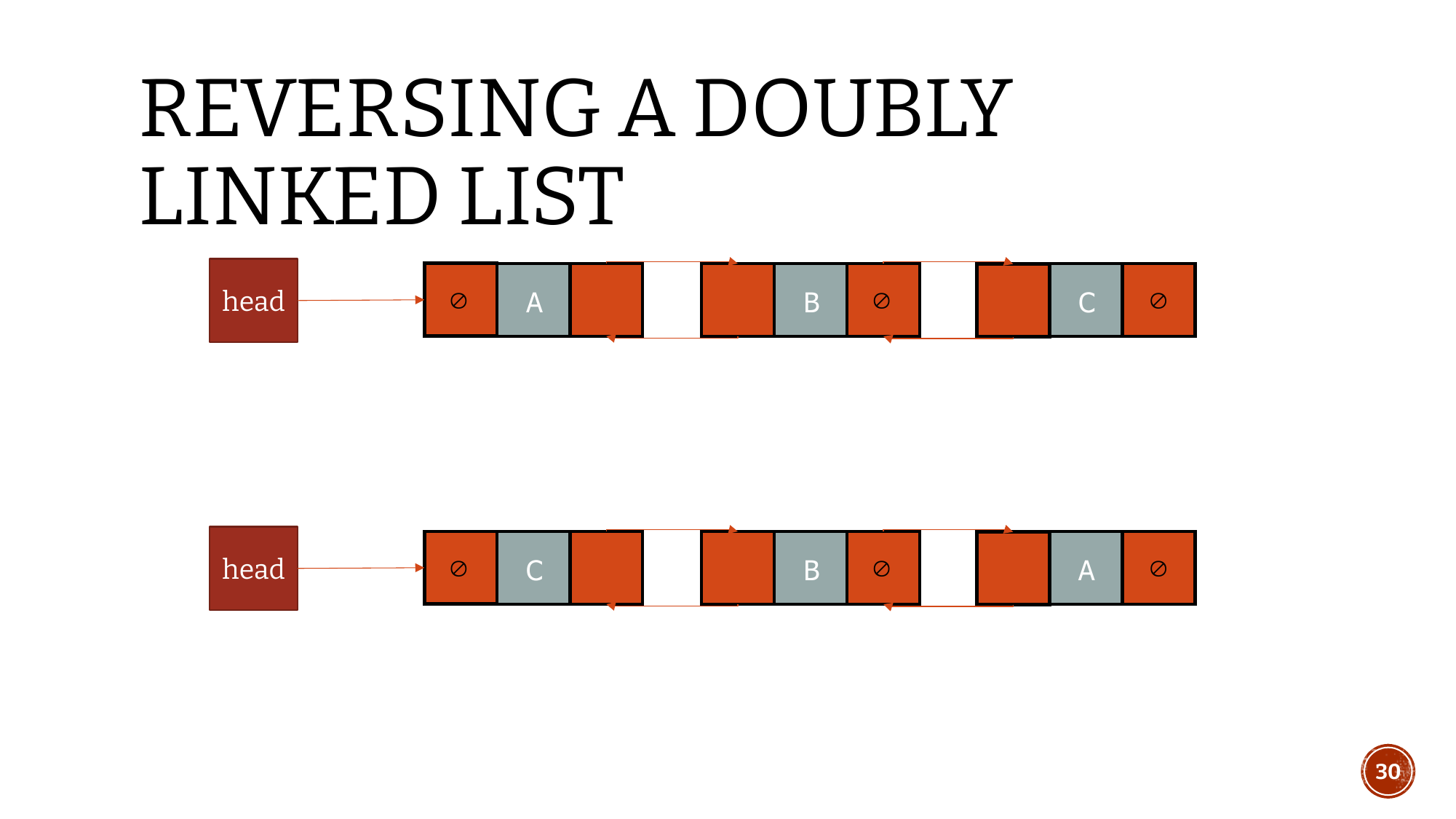

# Reversing a Doubly Linked List
head

A

C

B

∅
∅
∅
head

C

A

B

∅
∅
∅
30